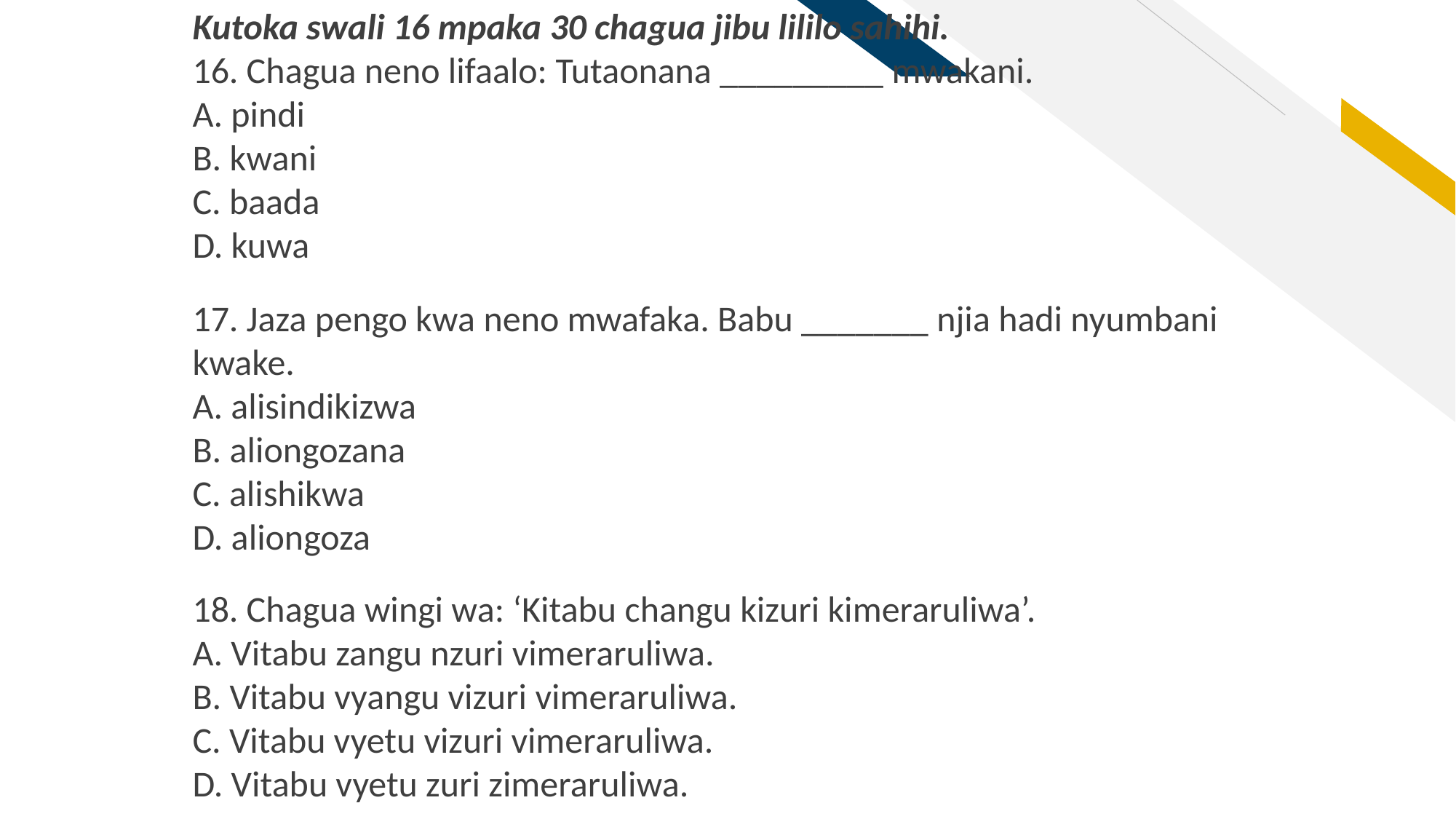

Kutoka swali 16 mpaka 30 chagua jibu lililo sahihi.
16. Chagua neno lifaalo: Tutaonana _________ mwakani.
A. pindi
B. kwani
C. baada
D. kuwa

17. Jaza pengo kwa neno mwafaka. Babu _______ njia hadi nyumbani kwake.
A. alisindikizwa
B. aliongozana
C. alishikwa
D. aliongoza

18. Chagua wingi wa: ‘Kitabu changu kizuri kimeraruliwa’.
A. Vitabu zangu nzuri vimeraruliwa.
B. Vitabu vyangu vizuri vimeraruliwa.
C. Vitabu vyetu vizuri vimeraruliwa.
D. Vitabu vyetu zuri zimeraruliwa.